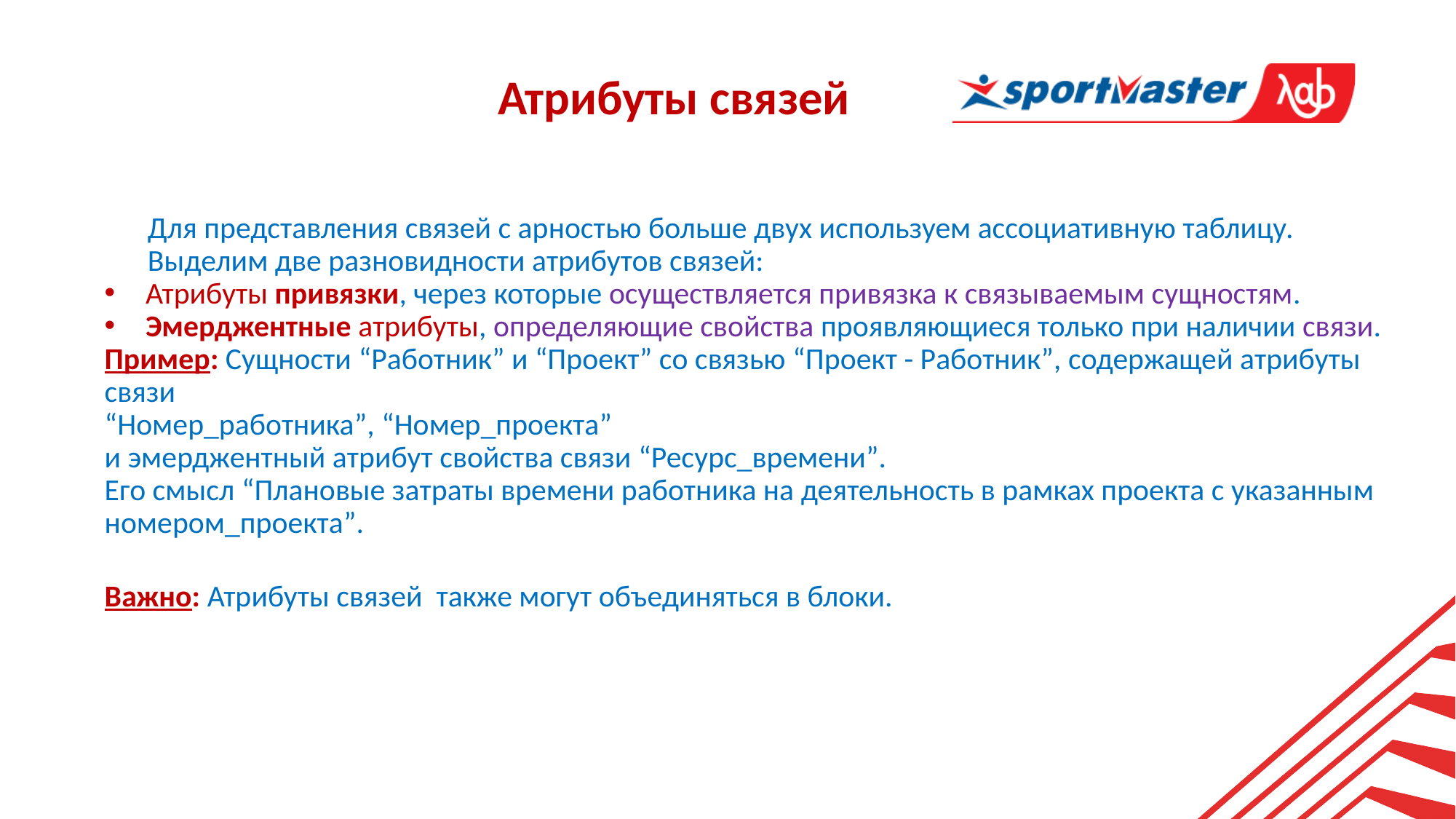

Атрибуты связей
Для представления связей с арностью больше двух используем ассоциативную таблицу.
Выделим две разновидности атрибутов связей:
Атрибуты привязки, через которые осуществляется привязка к связываемым сущностям.
Эмерджентные атрибуты, определяющие свойства проявляющиеся только при наличии связи.
Пример: Сущности “Работник” и “Проект” со связью “Проект - Работник”, содержащей атрибуты связи
“Номер_работника”, “Номер_проекта”
и эмерджентный атрибут свойства связи “Ресурс_времени”.
Его смысл “Плановые затраты времени работника на деятельность в рамках проекта с указанным номером_проекта”.

Важно: Атрибуты связей  также могут объединяться в блоки.